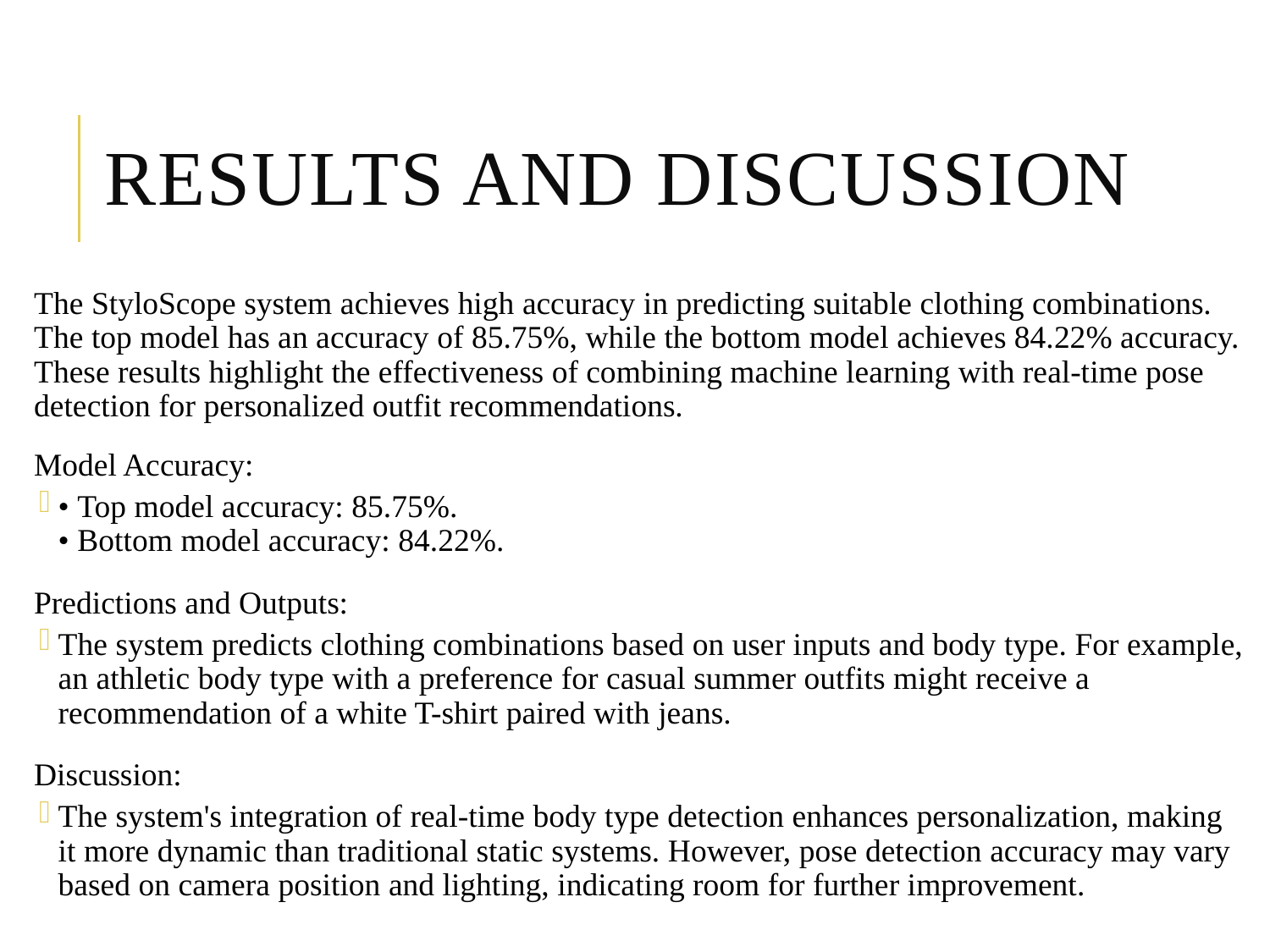

# Results and Discussion
The StyloScope system achieves high accuracy in predicting suitable clothing combinations. The top model has an accuracy of 85.75%, while the bottom model achieves 84.22% accuracy. These results highlight the effectiveness of combining machine learning with real-time pose detection for personalized outfit recommendations.
Model Accuracy:
• Top model accuracy: 85.75%.
• Bottom model accuracy: 84.22%.
Predictions and Outputs:
The system predicts clothing combinations based on user inputs and body type. For example, an athletic body type with a preference for casual summer outfits might receive a recommendation of a white T-shirt paired with jeans.
Discussion:
The system's integration of real-time body type detection enhances personalization, making it more dynamic than traditional static systems. However, pose detection accuracy may vary based on camera position and lighting, indicating room for further improvement.